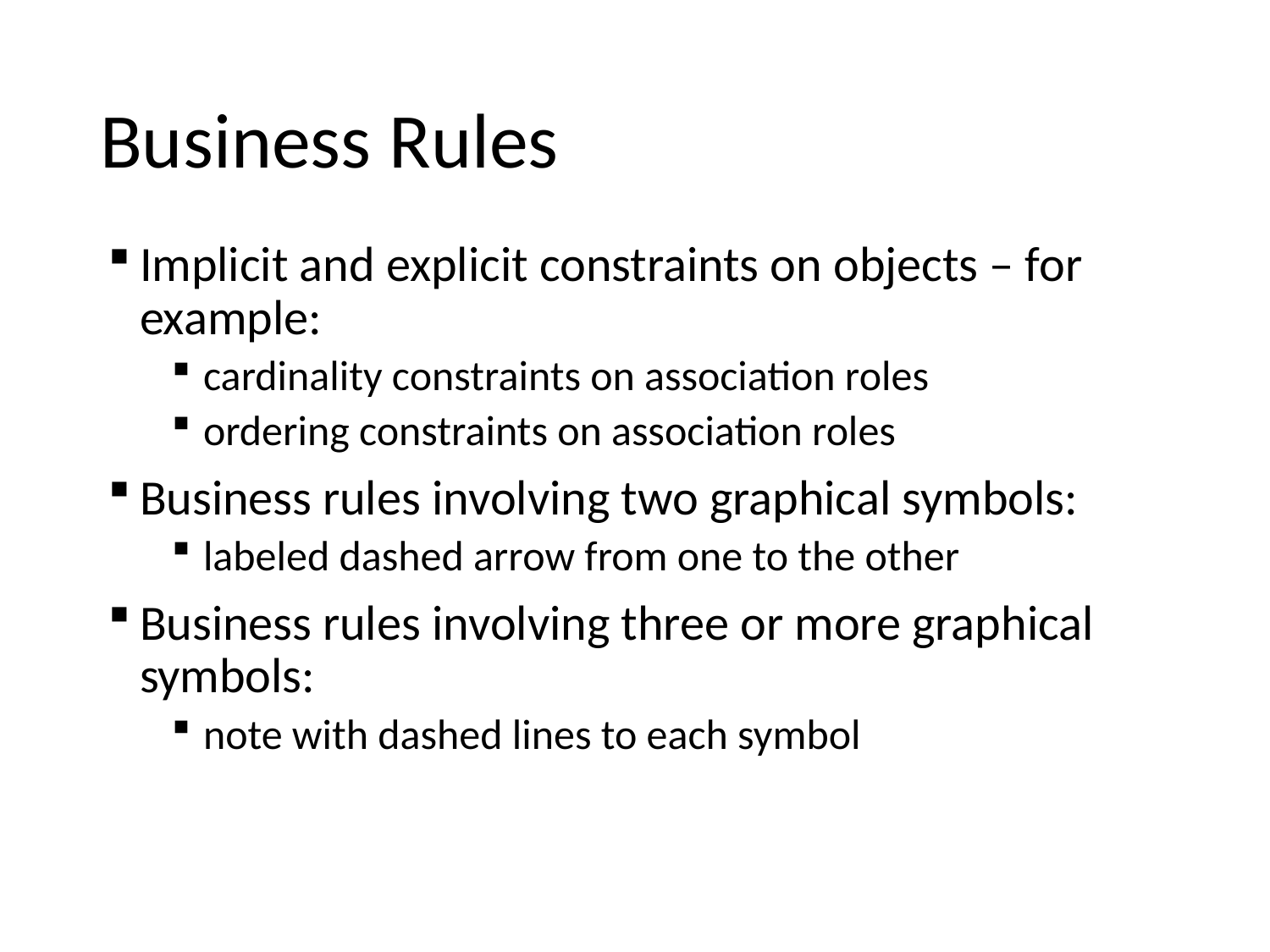

# Business Rules
Implicit and explicit constraints on objects – for example:
cardinality constraints on association roles
ordering constraints on association roles
Business rules involving two graphical symbols:
labeled dashed arrow from one to the other
Business rules involving three or more graphical symbols:
note with dashed lines to each symbol

41